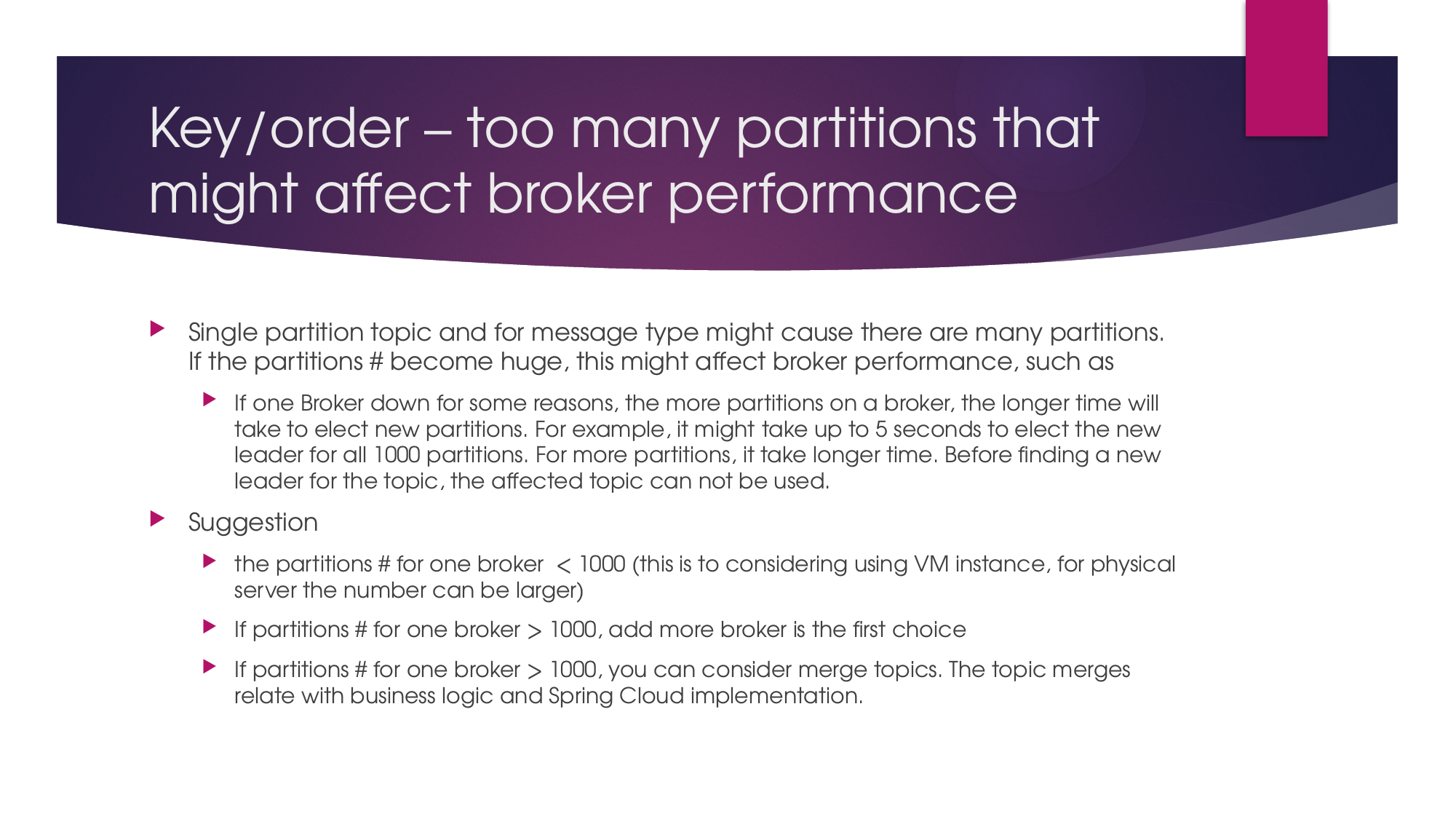

# Key/order – too many partitions that might affect broker performance
Single partition topic and for message type might cause there are many partitions. If the partitions # become huge, this might affect broker performance, such as
If one Broker down for some reasons, the more partitions on a broker, the longer time will take to elect new partitions. For example, it might take up to 5 seconds to elect the new leader for all 1000 partitions. For more partitions, it take longer time. Before finding a new leader for the topic, the affected topic can not be used.
Suggestion
the partitions # for one broker  < 1000 (this is to considering using VM instance, for physical server the number can be larger)
If partitions # for one broker > 1000, add more broker is the first choice
If partitions # for one broker > 1000, you can consider merge topics. The topic merges relate with business logic and Spring Cloud implementation.